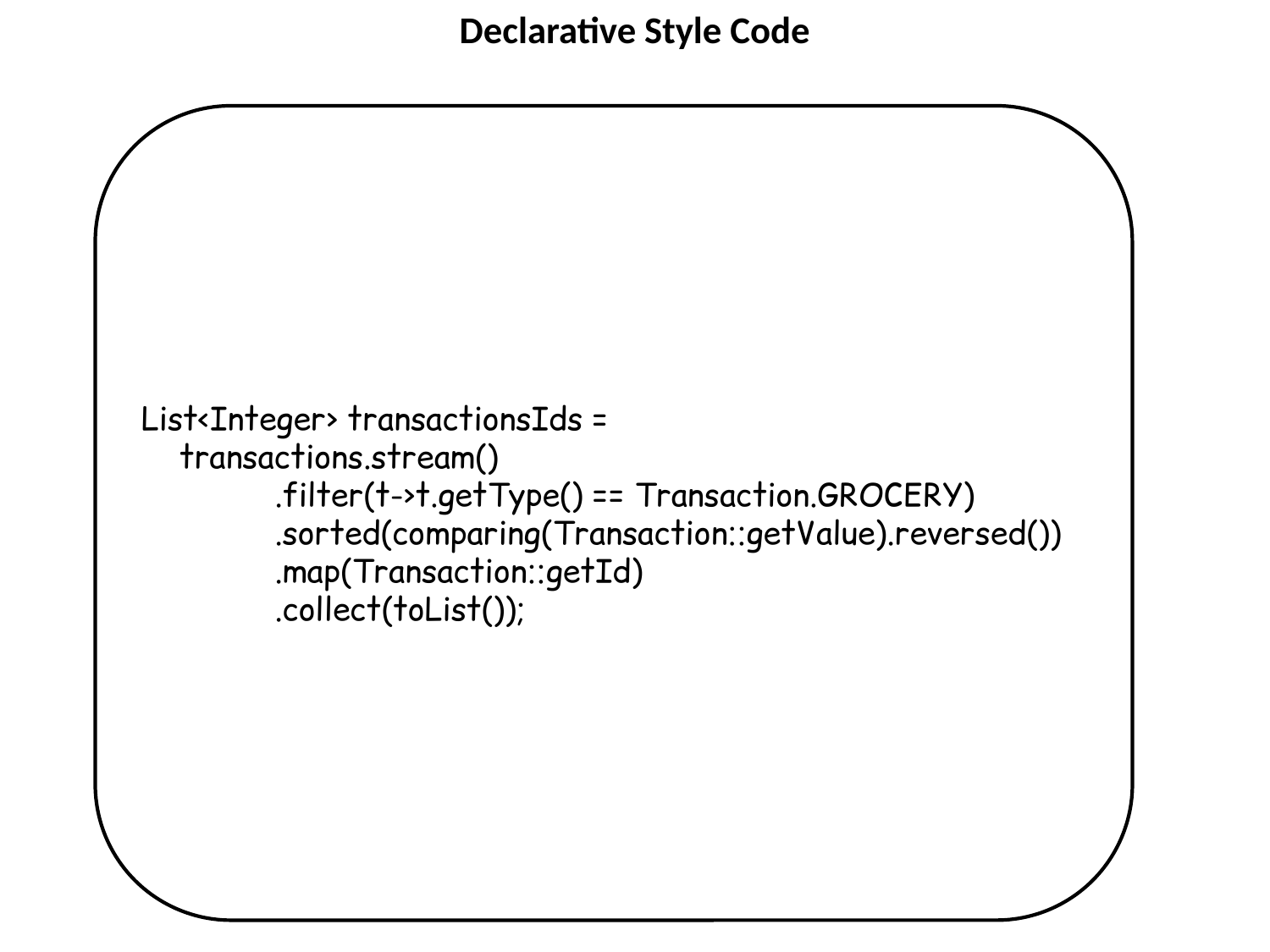

# Declarative Style Code

List<Integer> transactionsIds =
    transactions.stream()
              .filter(t->t.getType() == Transaction.GROCERY)
              .sorted(comparing(Transaction::getValue).reversed())
              .map(Transaction::getId)
              .collect(toList());